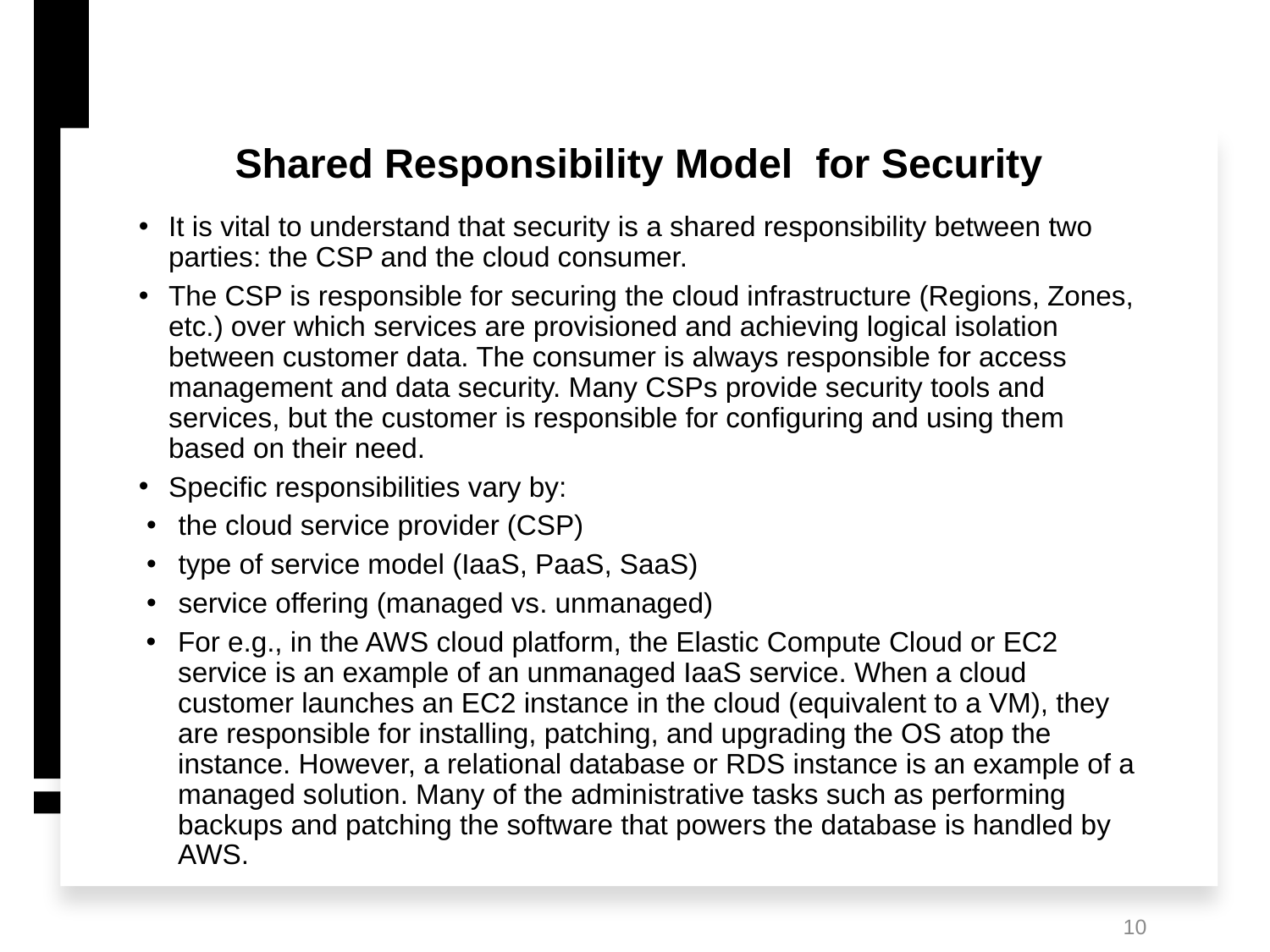

# Shared Responsibility Model  for Security

It is vital to understand that security is a shared responsibility between two parties: the CSP and the cloud consumer.
The CSP is responsible for securing the cloud infrastructure (Regions, Zones, etc.) over which services are provisioned and achieving logical isolation between customer data. The consumer is always responsible for access management and data security. Many CSPs provide security tools and services, but the customer is responsible for configuring and using them based on their need.
Specific responsibilities vary by:
the cloud service provider (CSP)
type of service model (IaaS, PaaS, SaaS)
service offering (managed vs. unmanaged)
For e.g., in the AWS cloud platform, the Elastic Compute Cloud or EC2 service is an example of an unmanaged IaaS service. When a cloud customer launches an EC2 instance in the cloud (equivalent to a VM), they are responsible for installing, patching, and upgrading the OS atop the instance. However, a relational database or RDS instance is an example of a managed solution. Many of the administrative tasks such as performing backups and patching the software that powers the database is handled by AWS.

10